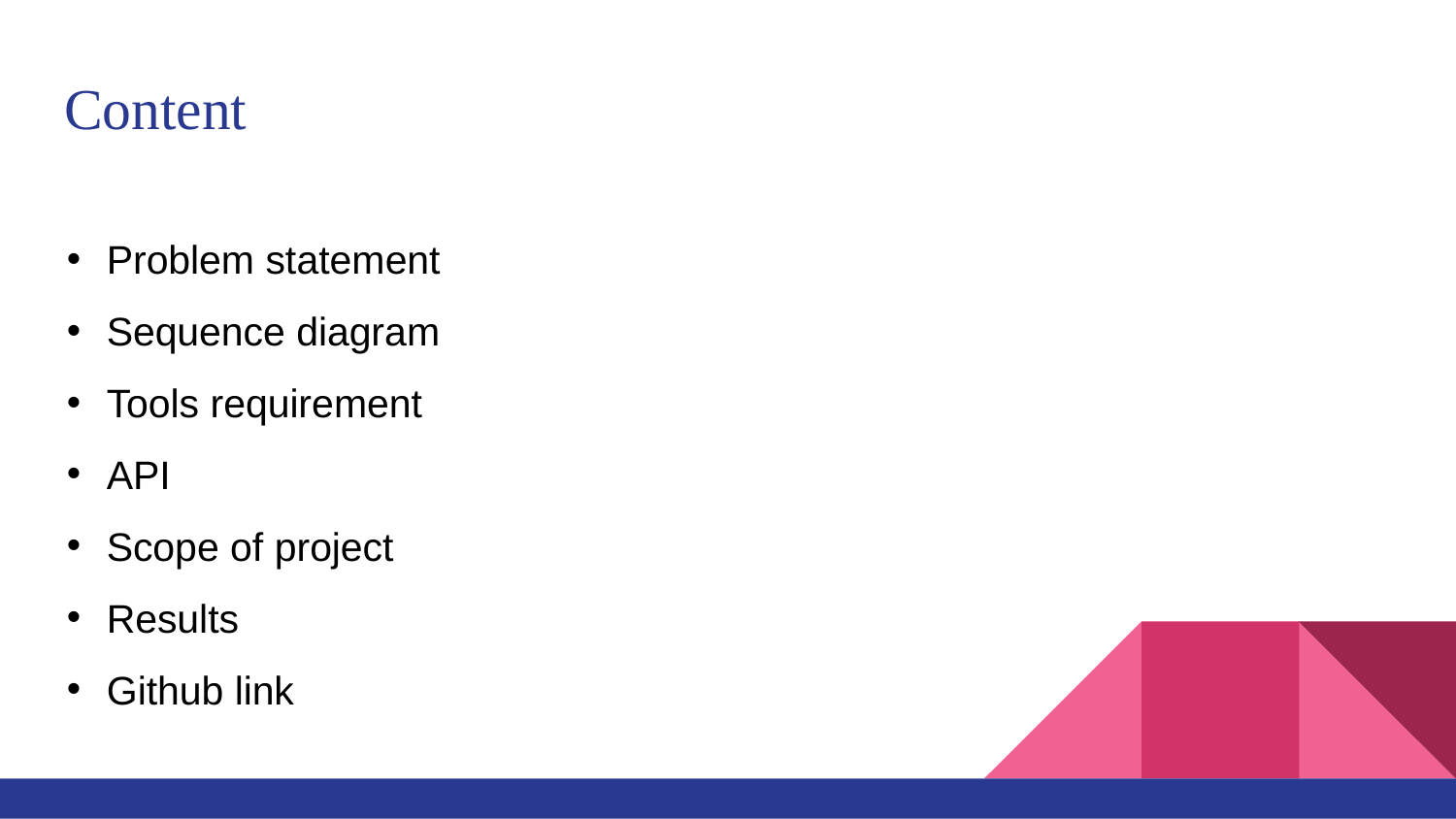

# Content
Problem statement
Sequence diagram
Tools requirement
API
Scope of project
Results
Github link